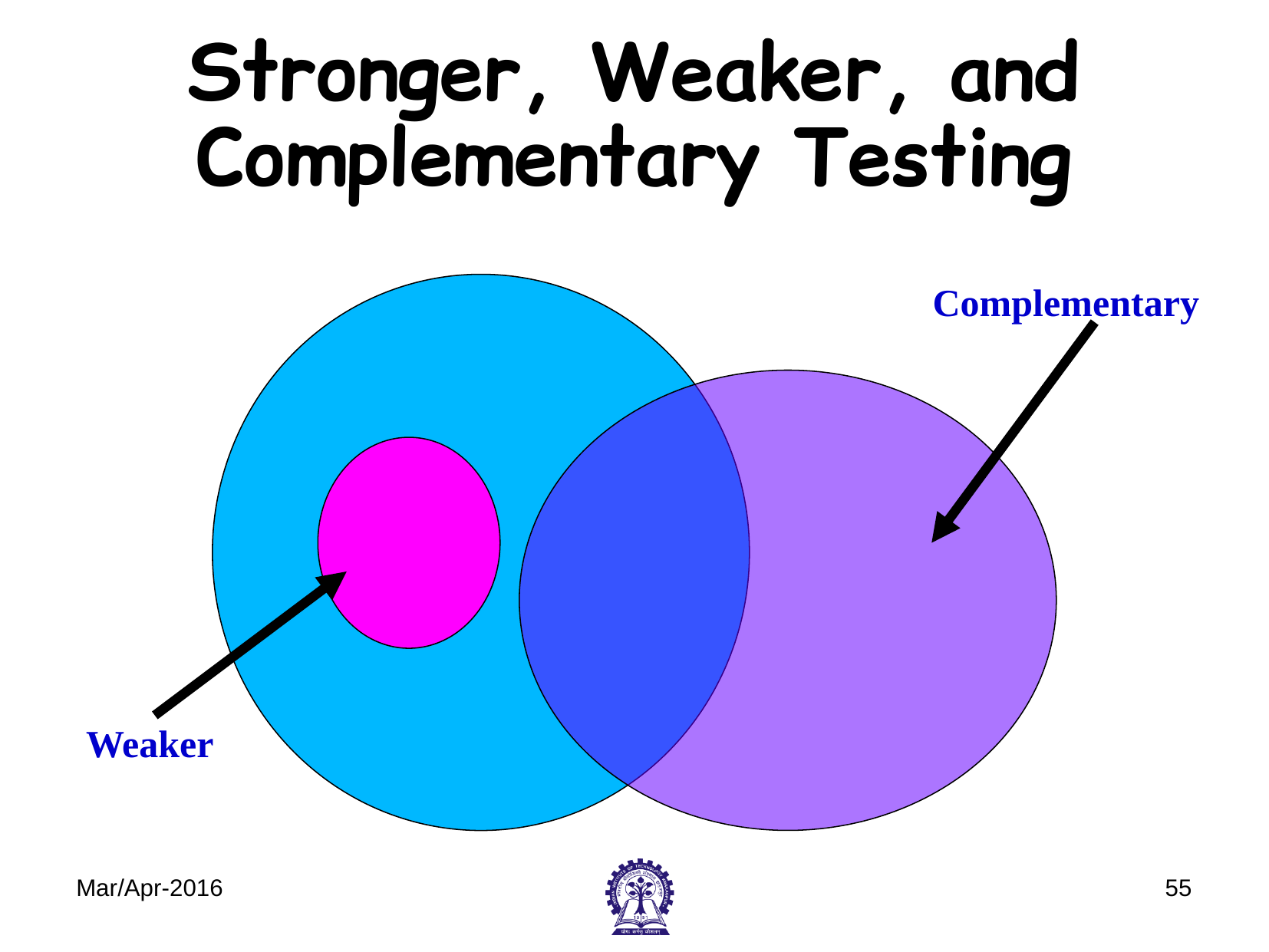

# Stronger, Weaker, and Complementary Testing

Complementary

Weaker
Mar/Apr-2016
55